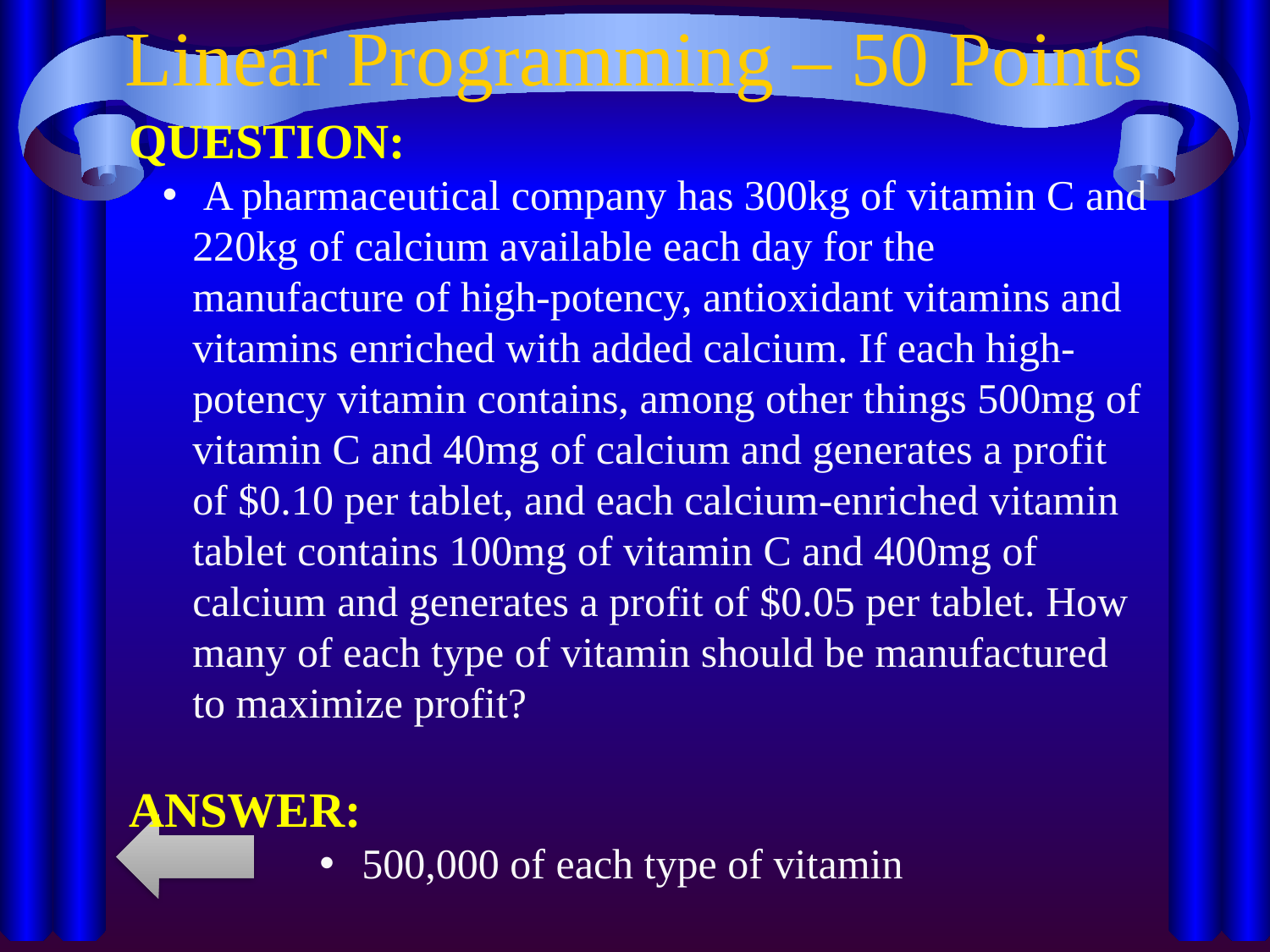

# Linear Programming – 50 Points
QUESTION:
 A pharmaceutical company has 300kg of vitamin C and 220kg of calcium available each day for the manufacture of high-potency, antioxidant vitamins and vitamins enriched with added calcium. If each high-potency vitamin contains, among other things 500mg of vitamin C and 40mg of calcium and generates a profit of $0.10 per tablet, and each calcium-enriched vitamin tablet contains 100mg of vitamin C and 400mg of calcium and generates a profit of $0.05 per tablet. How many of each type of vitamin should be manufactured to maximize profit?

ANSWER:
 500,000 of each type of vitamin